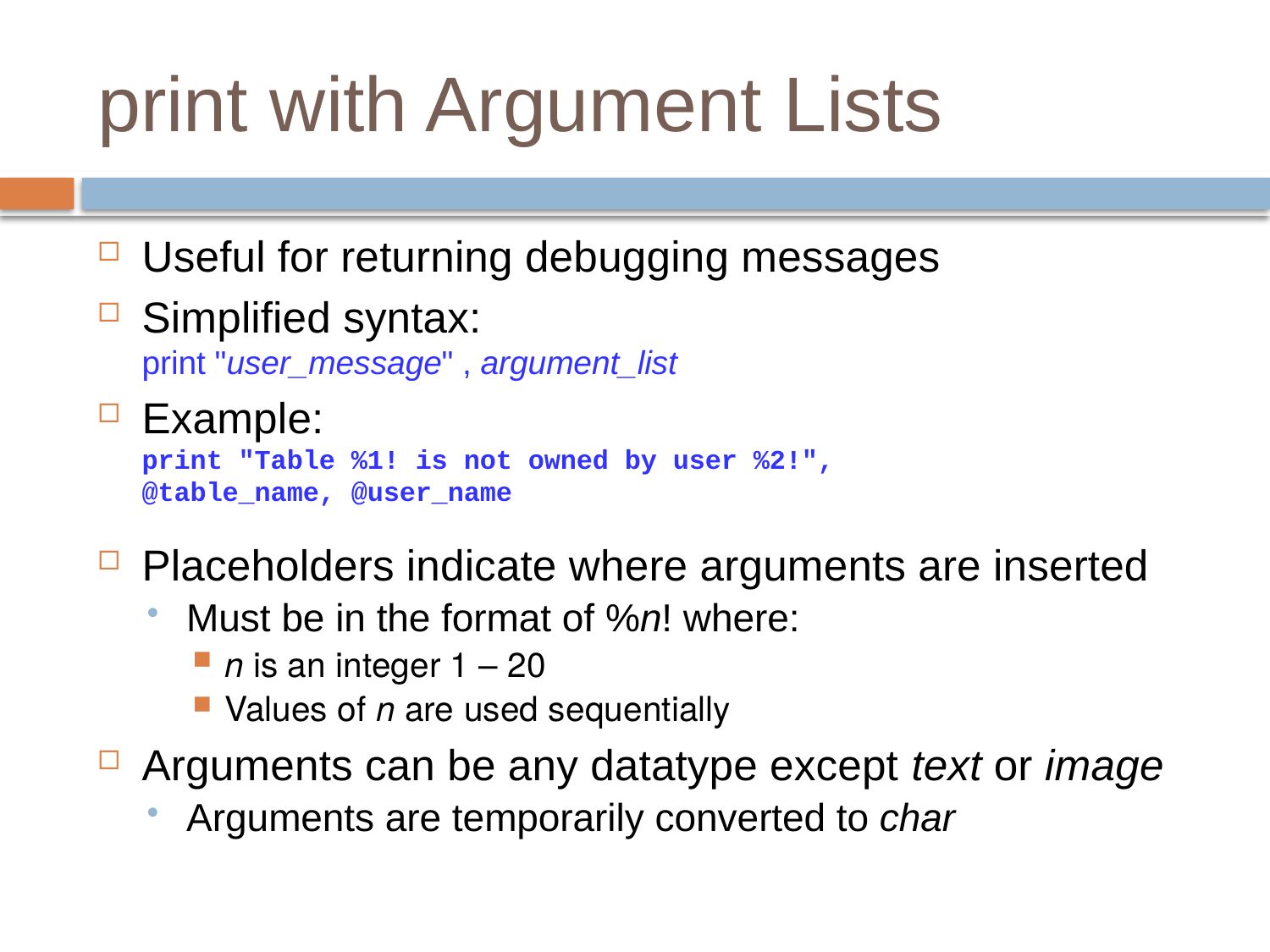

# print with Argument Lists
Useful for returning debugging messages
Simplified syntax:
	print "user_message" , argument_list
Example:
	print "Table %1! is not owned by user %2!",
		@table_name, @user_name

Placeholders indicate where arguments are inserted
Must be in the format of %n! where:
n is an integer 1 – 20
Values of n are used sequentially
Arguments can be any datatype except text or image
Arguments are temporarily converted to char